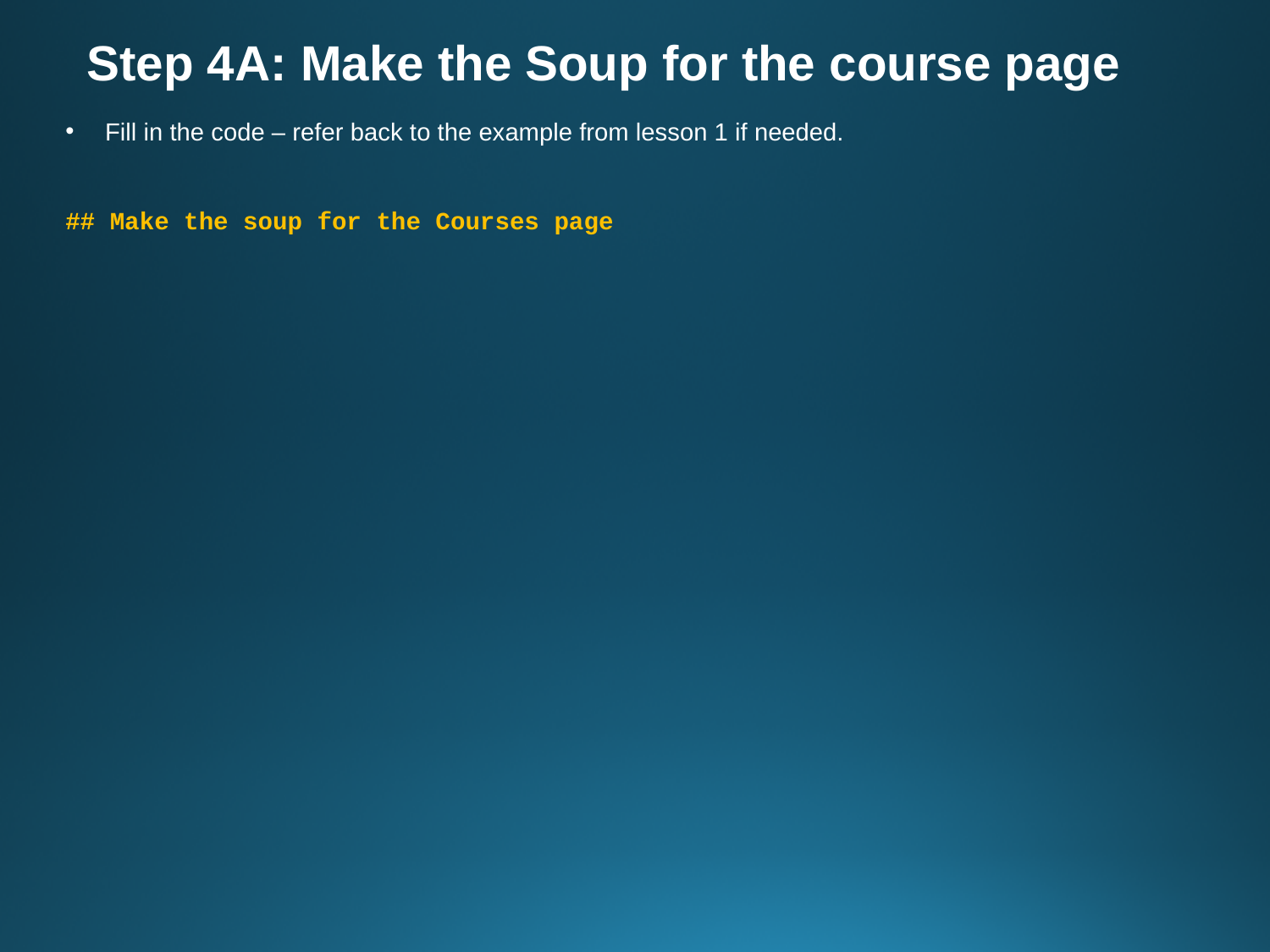

# Step 4A: Make the Soup for the course page
Fill in the code – refer back to the example from lesson 1 if needed.

## Make the soup for the Courses page